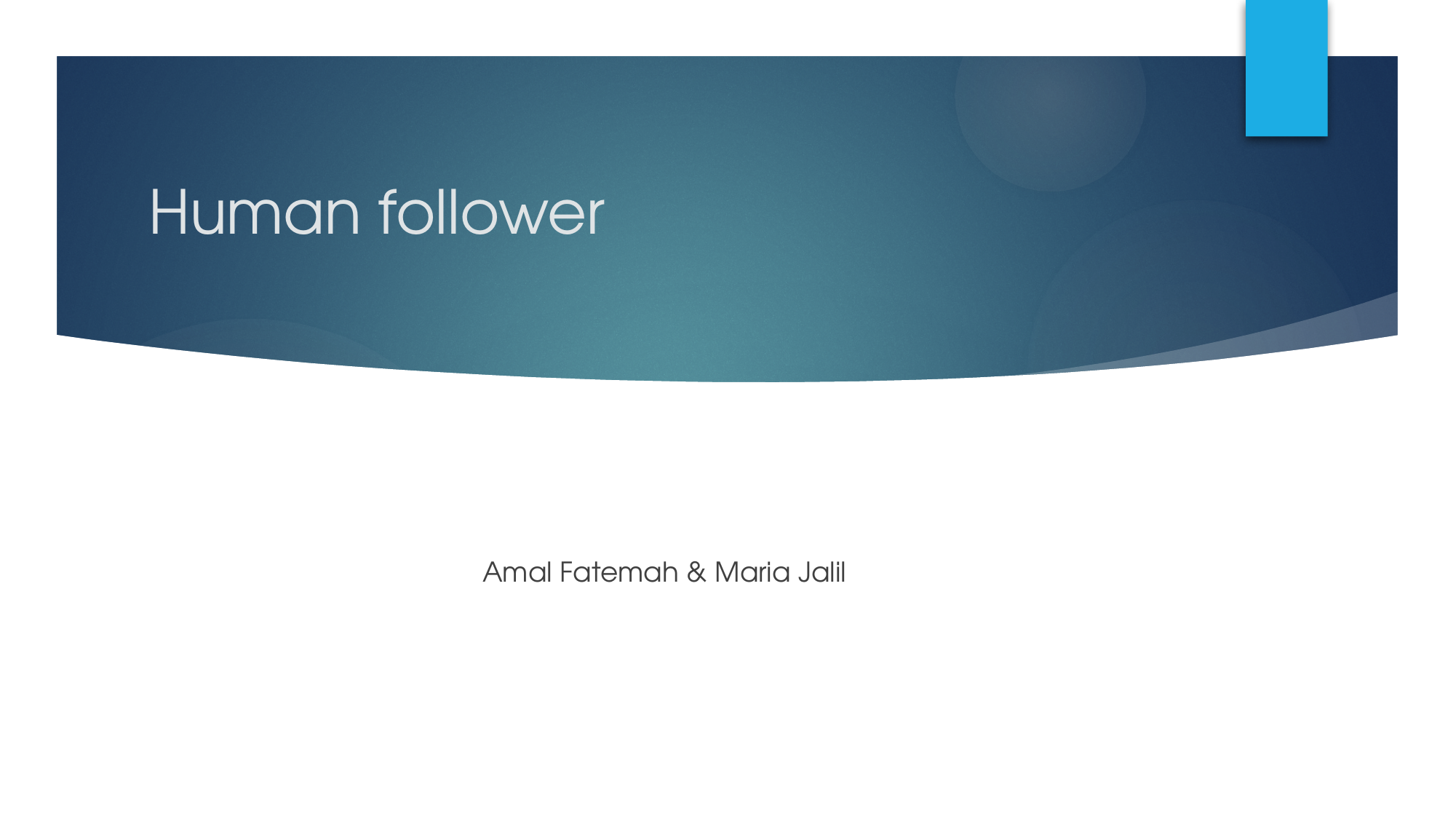

# Human follower
Amal Fatemah & Maria Jalil